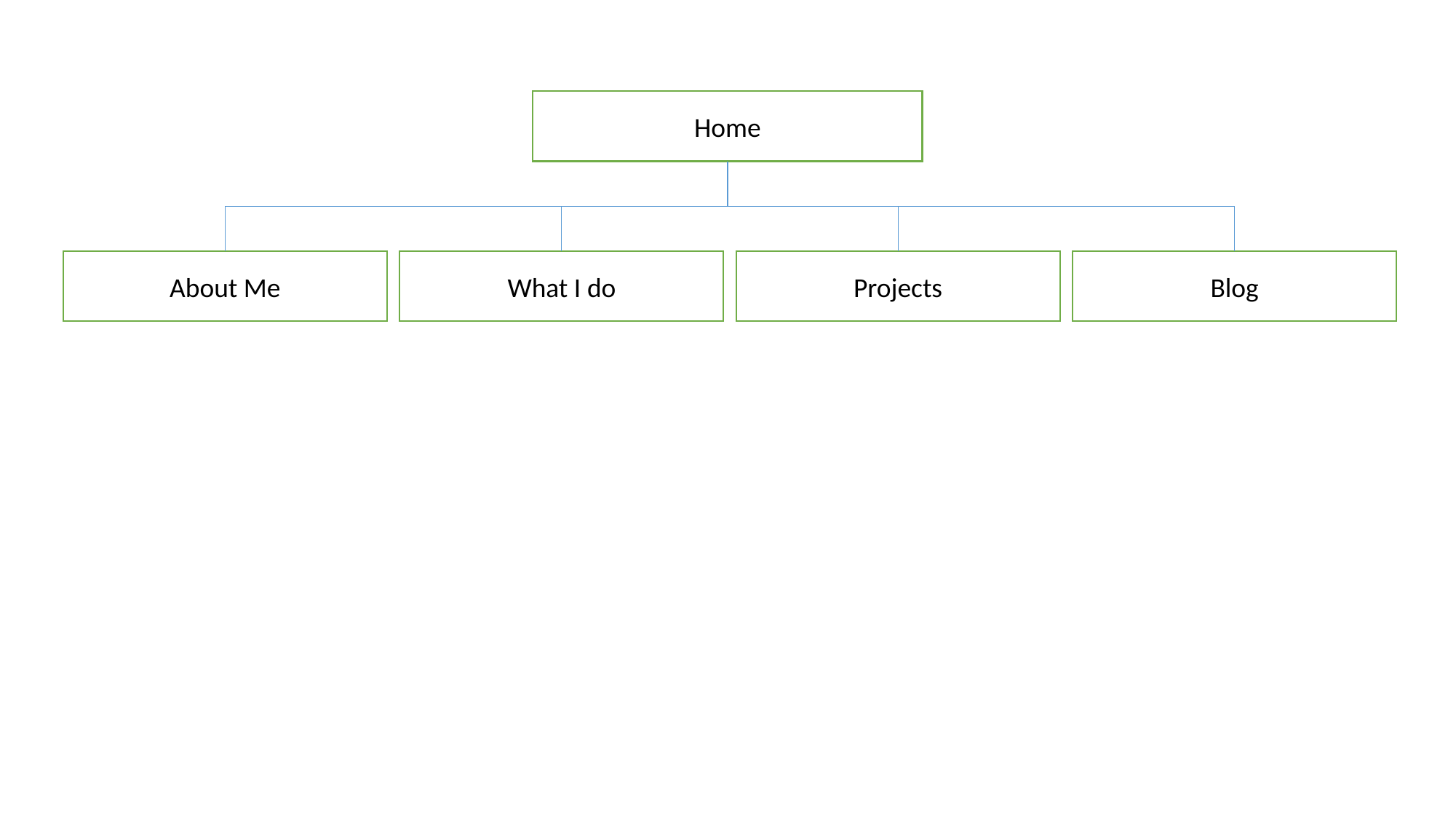

Home
About Me
What I do
Projects
Blog